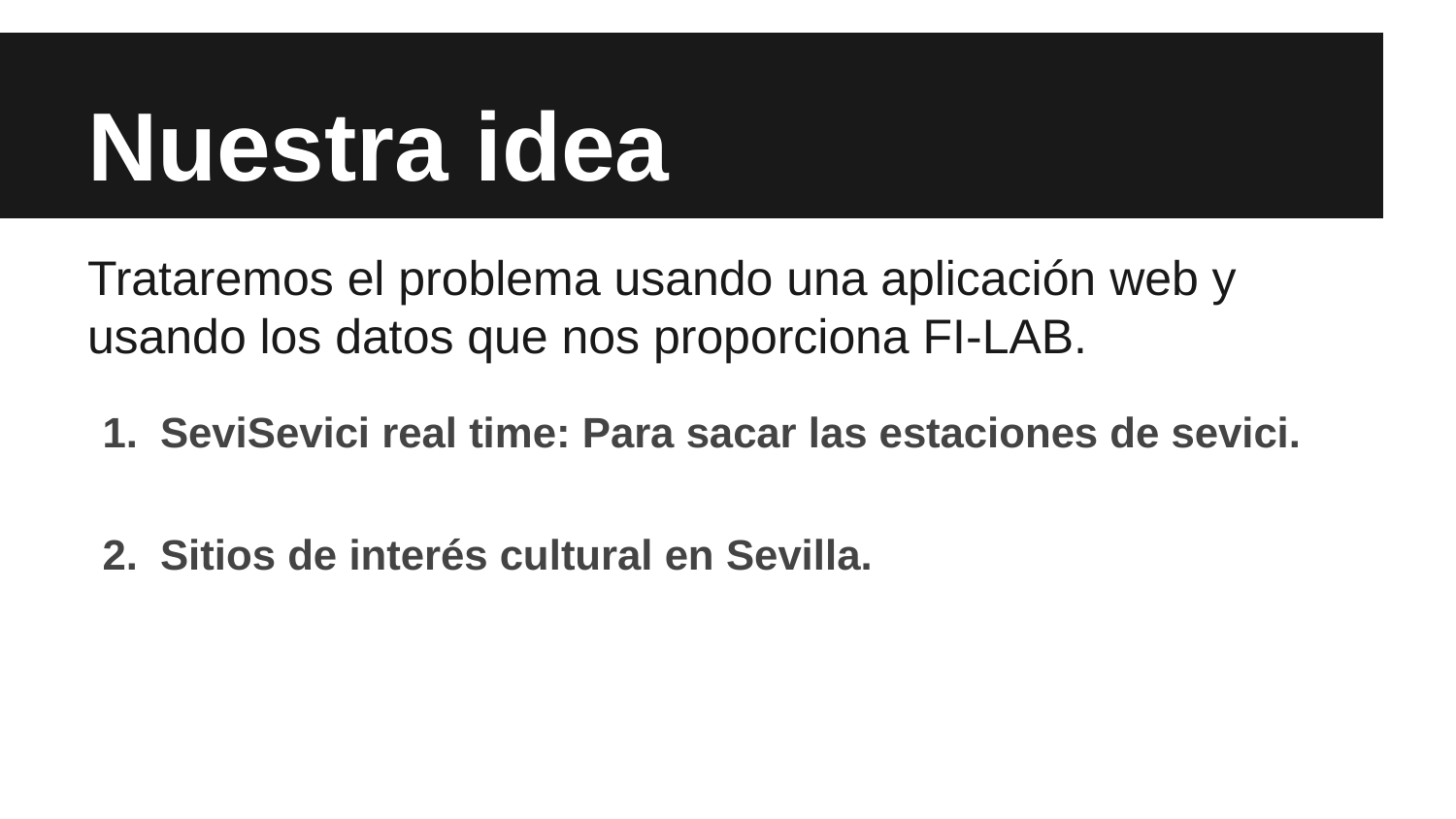

# Nuestra idea
Trataremos el problema usando una aplicación web y usando los datos que nos proporciona FI-LAB.
SeviSevici real time: Para sacar las estaciones de sevici.
Sitios de interés cultural en Sevilla.